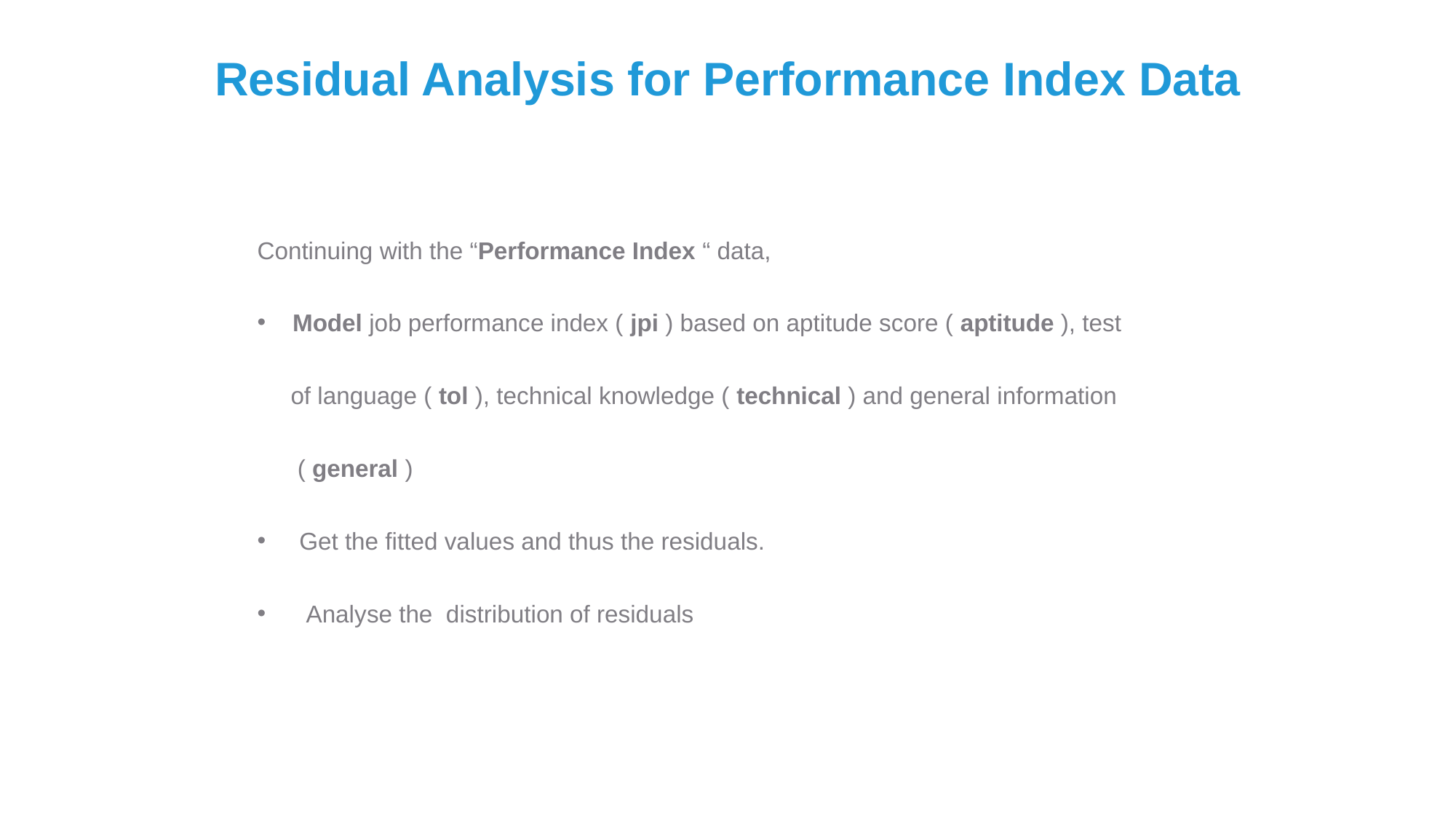

# Residual Analysis for Performance Index Data
Continuing with the “Performance Index “ data,
    Model job performance index ( jpi ) based on aptitude score ( aptitude ), test
     of language ( tol ), technical knowledge ( technical ) and general information
      ( general )
     Get the fitted values and thus the residuals.
      Analyse the  distribution of residuals